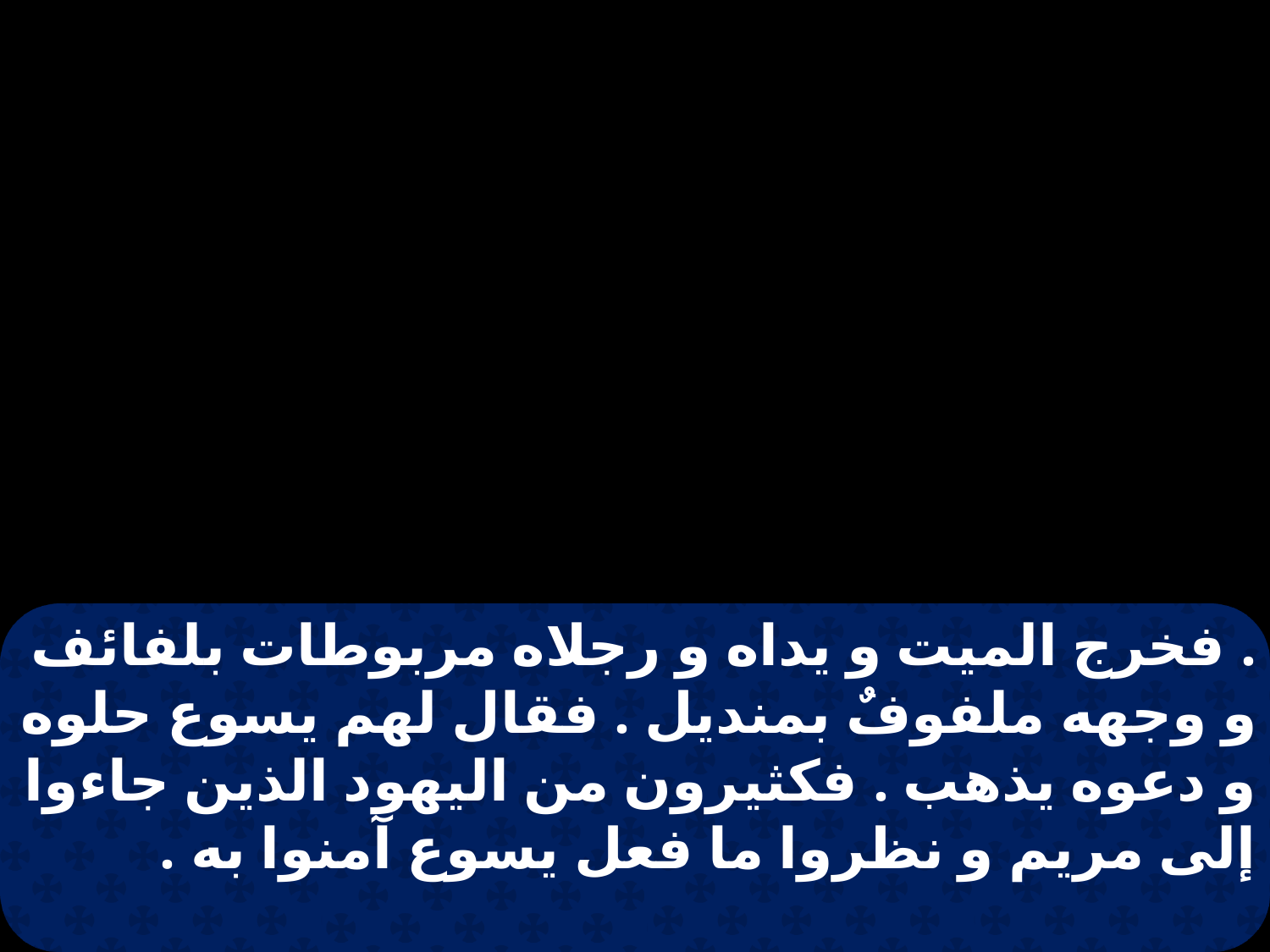

. فخرج الميت و يداه و رجلاه مربوطات بلفائف و وجهه ملفوفٌ بمنديل . فقال لهم يسوع حلوه و دعوه يذهب . فكثيرون من اليهود الذين جاءوا إلى مريم و نظروا ما فعل يسوع آمنوا به .